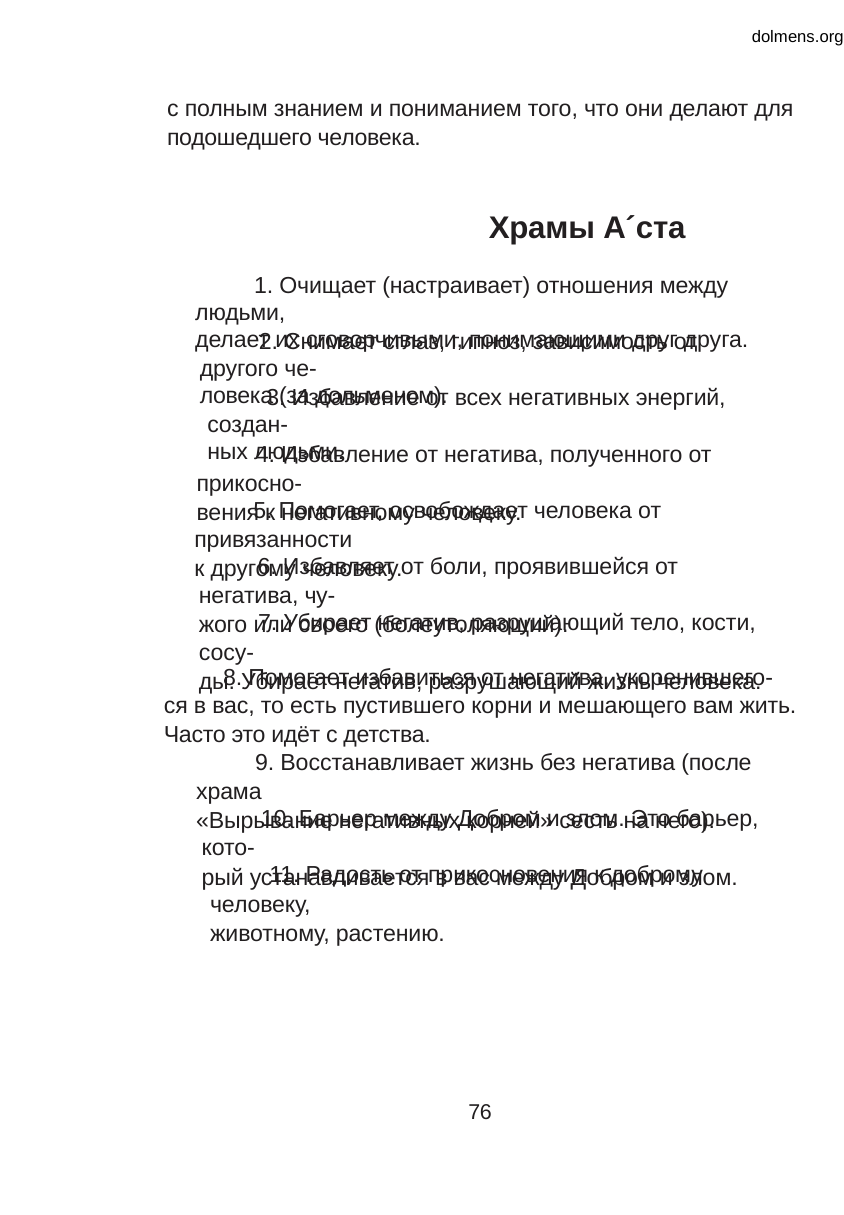

dolmens.org

с полным знанием и пониманием того, что они делают для
подошедшего человека.

Храмы А´ста

1. Очищает (настраивает) отношения между людьми,
делает их сговорчивыми, понимающими друг друга.

2. Снимает сглаз, гипноз, зависимость от другого че-
ловека (за дольменом).

3. Избавление от всех негативных энергий, создан-
ных людьми.

4. Избавление от негатива, полученного от прикосно-
вения к негативному человеку.

5. Помогает, освобождает человека от привязанности
к другому человеку.

6. Избавляет от боли, проявившейся от негатива, чу-
жого или своего (болеутоляющий).

7. Убирает негатив, разрушающий тело, кости, сосу-
ды. Убирает негатив, разрушающий жизнь человека.

8. Помогает избавиться от негатива, укоренившего-
ся в вас, то есть пустившего корни и мешающего вам жить.
Часто это идёт с детства.

9. Восстанавливает жизнь без негатива (после храма
«Вырывание негативных корней» сесть на него).

10. Барьер между Добром и злом. Это барьер, кото-
рый устанавливается в вас между Добром и злом.

11. Радость от прикосновения к доброму человеку,
животному, растению.

76